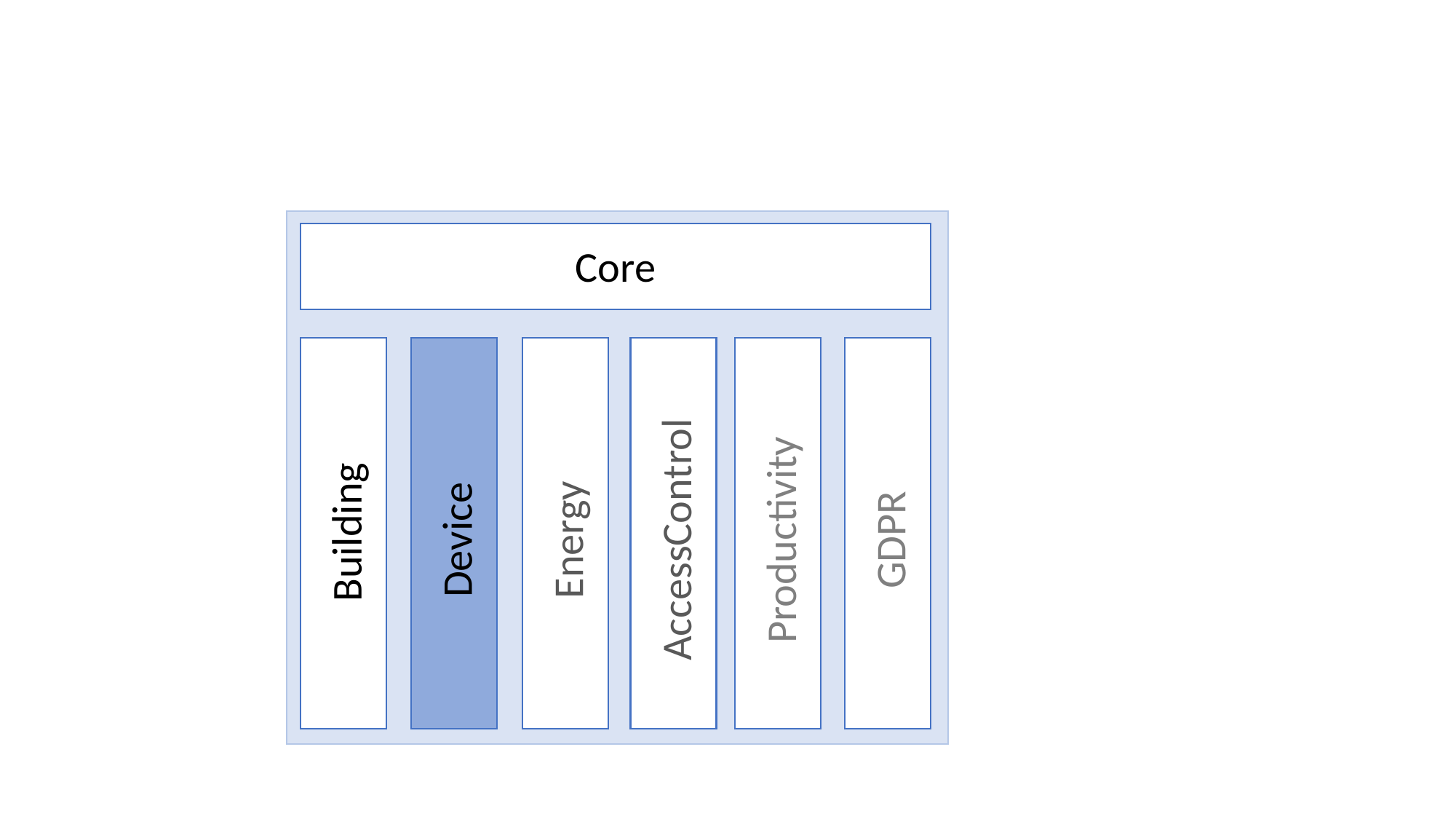

Core

Building
GDPR
AccessControl
Productivity
Energy
Device